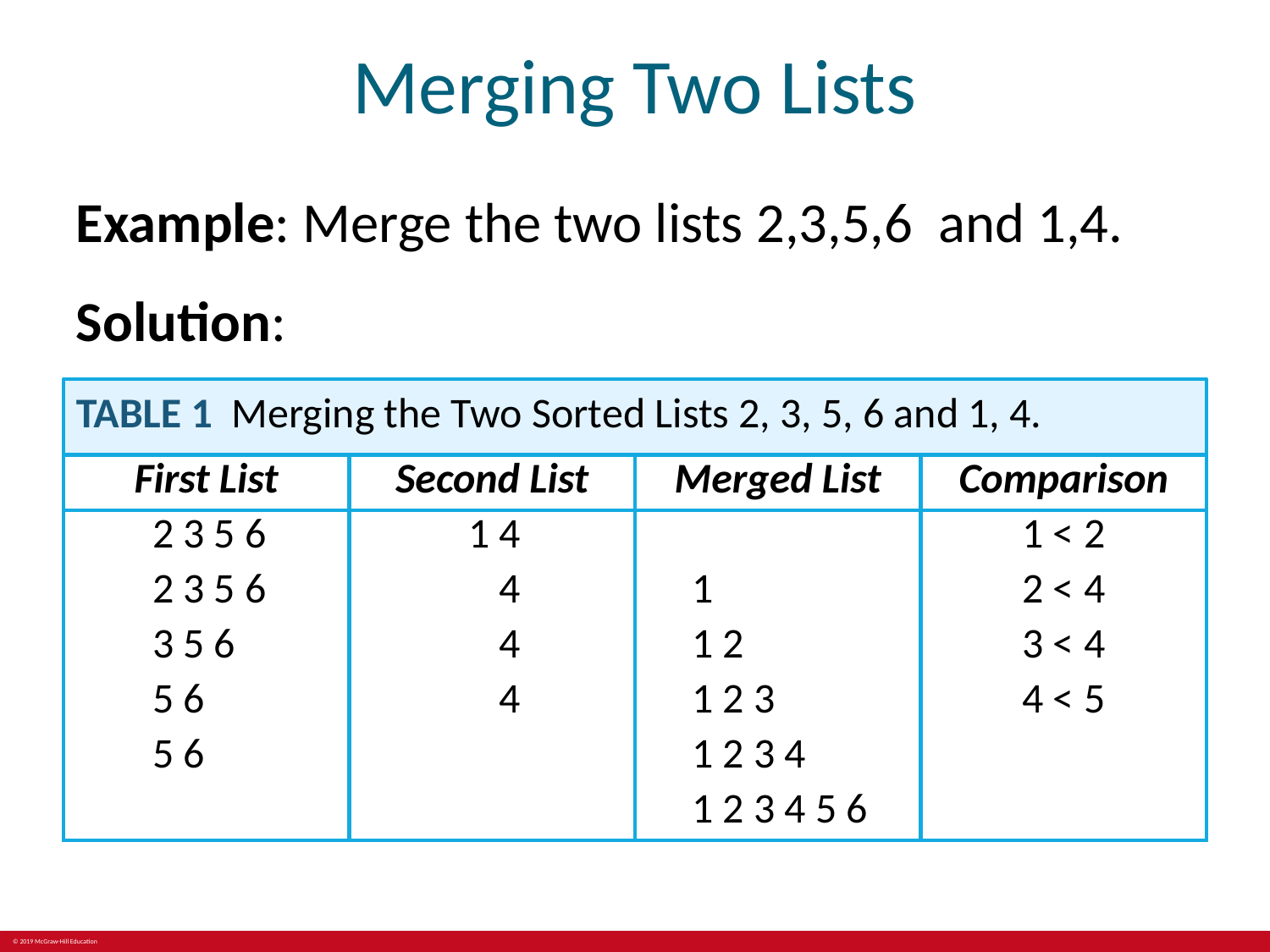

# Merging Two Lists
Example: Merge the two lists 2,3,5,6  and 1,4.
Solution:
TABLE 1  Merging the Two Sorted Lists 2, 3, 5, 6 and 1, 4.
| First List | Second List | Merged List | Comparison |
| --- | --- | --- | --- |
| 2 3 5 6 | 1 4 |  | 1 < 2 |
| 2 3 5 6 | 4 | 1 | 2 < 4 |
| 3 5 6 | 4 | 1 2 | 3 < 4 |
| 5 6 | 4 | 1 2 3 | 4 < 5 |
| 5 6 |  | 1 2 3 4 |  |
|  |  | 1 2 3 4 5 6 |  |